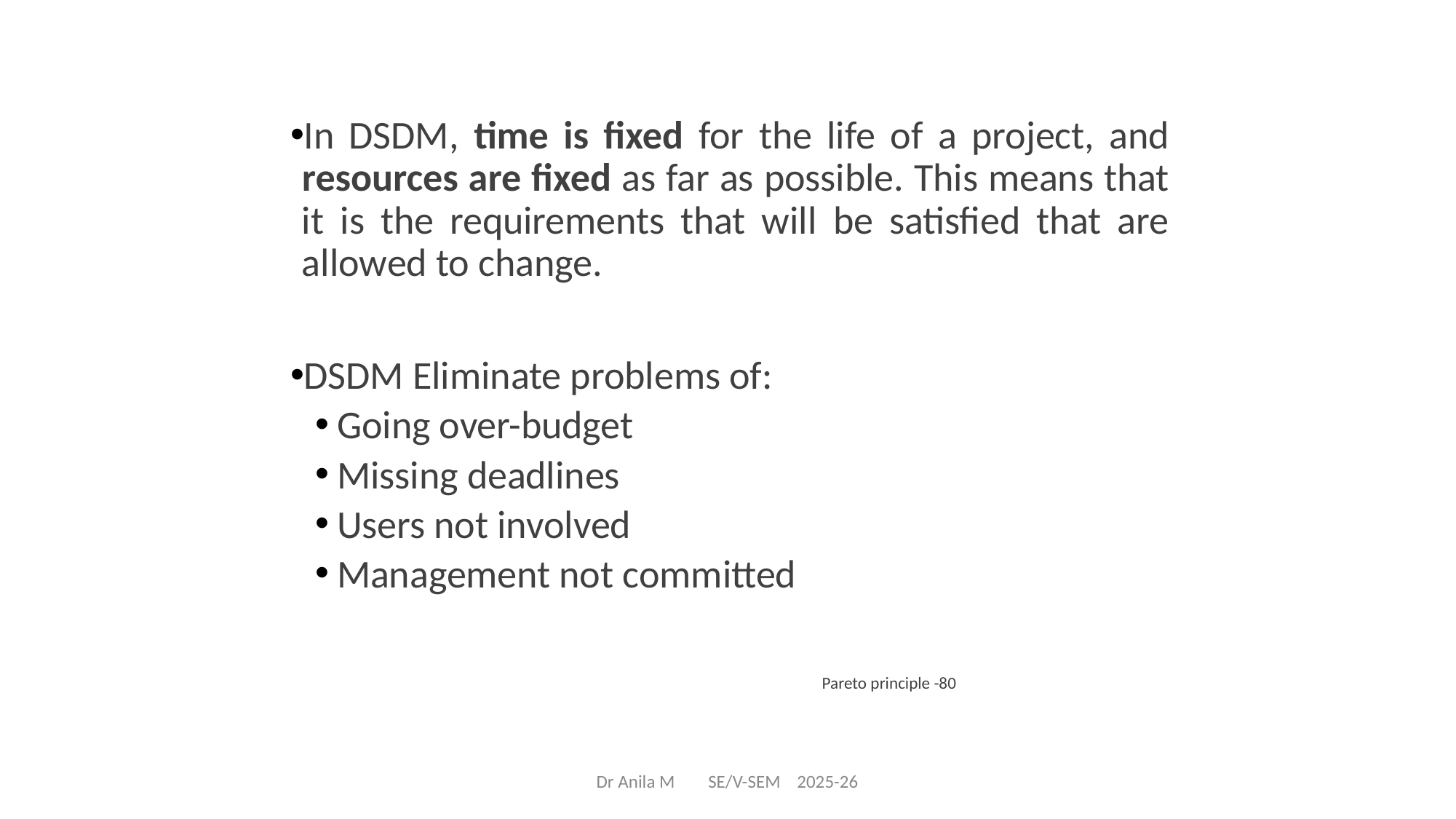

#
In DSDM, time is fixed for the life of a project, and resources are fixed as far as possible. This means that it is the requirements that will be satisfied that are allowed to change.

DSDM Eliminate problems of:
Going over-budget
Missing deadlines
Users not involved
Management not committed

                                                                                                                                           Pareto principle -80
Dr Anila M        SE/V-SEM    2025-26